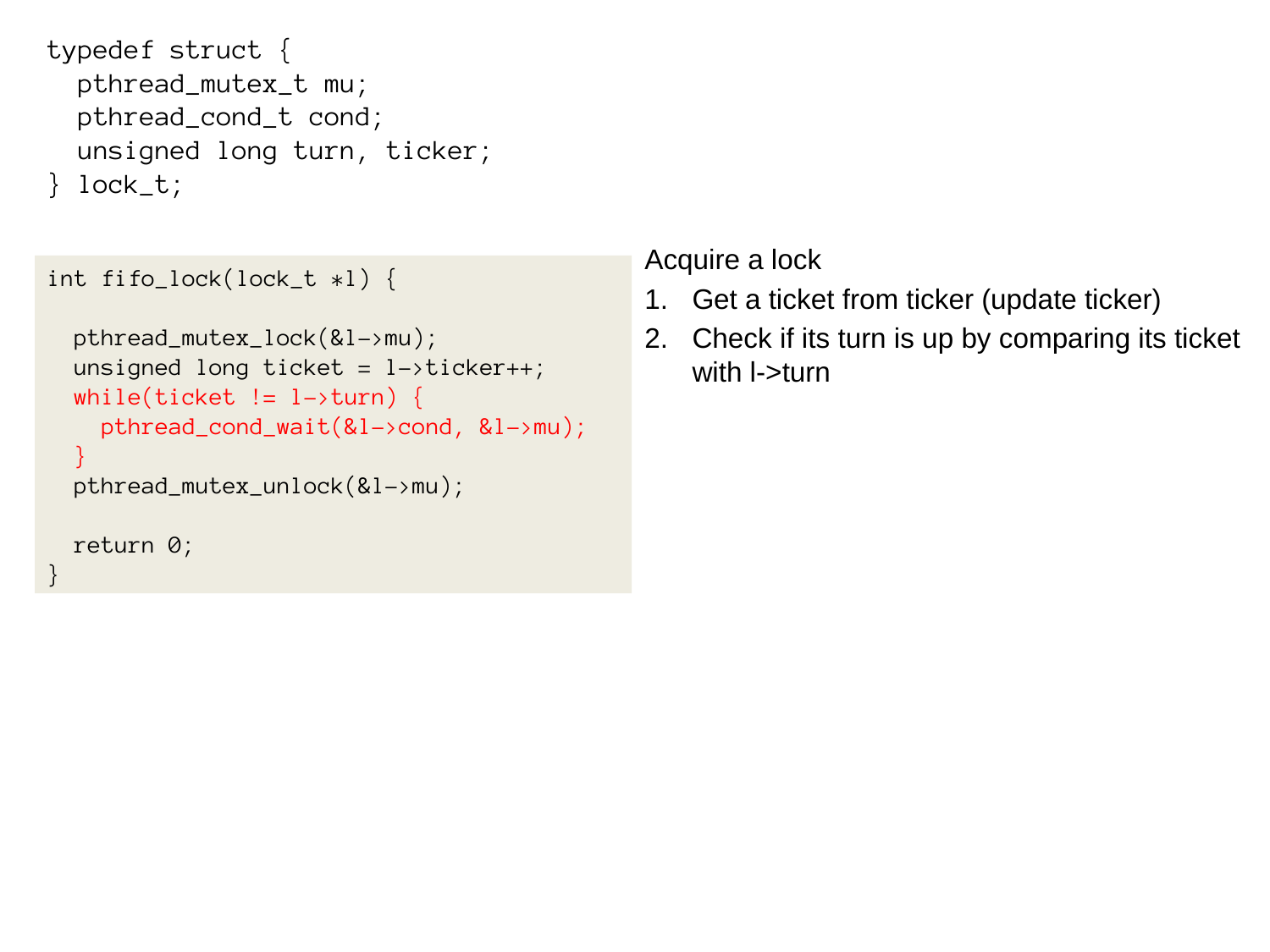

typedef struct {
  pthread_mutex_t mu;
  pthread_cond_t cond;
  unsigned long turn, ticker;
} lock_t;
Acquire a lock
Get a ticket from ticker (update ticker)
Check if its turn is up by comparing its ticket with l->turn

int fifo_lock(lock_t *l) {

  pthread_mutex_lock(&l->mu);
  unsigned long ticket = l->ticker++;
  while(ticket != l->turn) {
    pthread_cond_wait(&l->cond, &l->mu);
  }
  pthread_mutex_unlock(&l->mu);

  return 0;
}